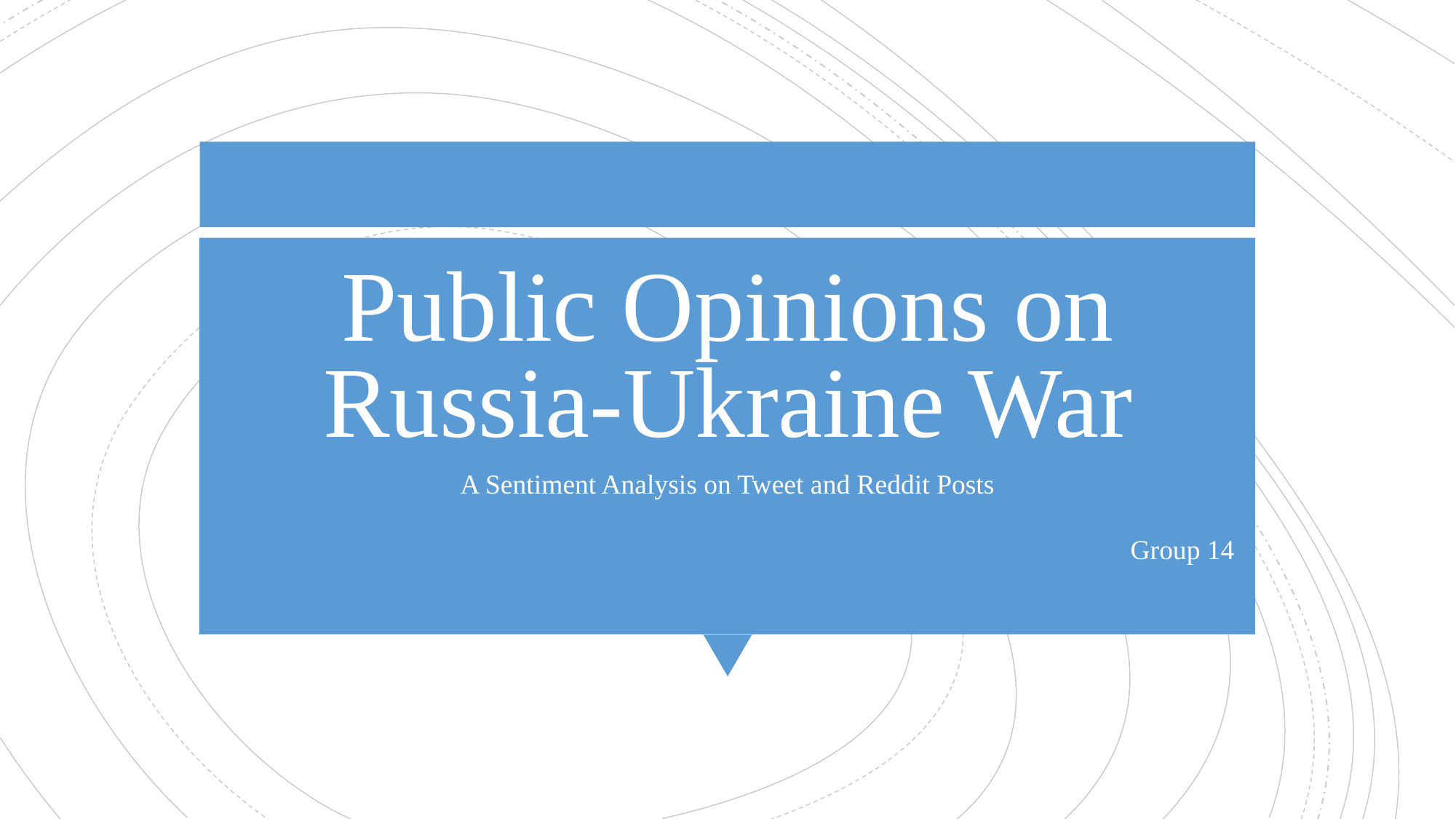

# Public Opinions on Russia-Ukraine War
A Sentiment Analysis on Tweet and Reddit Posts

Group 14